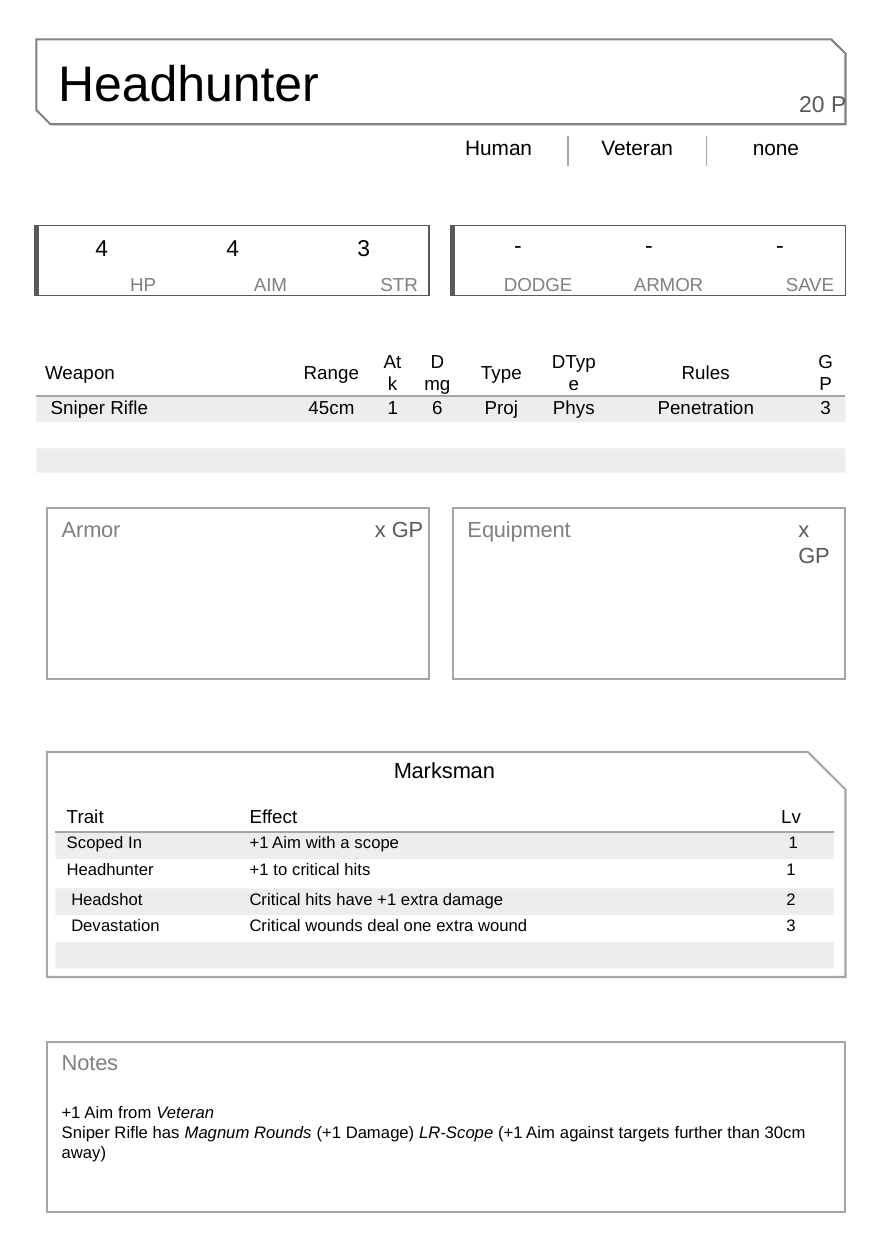

Headhunter
20 P
| Human | Veteran | none |
| --- | --- | --- |
| - | - | - |
| --- | --- | --- |
| DODGE | ARMOR | SAVE |
| 4 | 4 | 3 |
| --- | --- | --- |
| HP | AIM | STR |
| Weapon | Range | Atk | Dmg | Type | DType | Rules | GP |
| --- | --- | --- | --- | --- | --- | --- | --- |
| Sniper Rifle | 45cm | 1 | 6 | Proj | Phys | Penetration | 3 |
|  |  |  |  |  |  |  |  |
|  |  |  |  |  |  |  |  |
Armor

x GP
Equipment

x GP
Marksman

| Trait | Effect | Lv |
| --- | --- | --- |
| Scoped In | +1 Aim with a scope | 1 |
| Headhunter | +1 to critical hits | 1 |
| Headshot | Critical hits have +1 extra damage | 2 |
| Devastation | Critical wounds deal one extra wound | 3 |
|  |  |  |
Notes

+1 Aim from Veteran
Sniper Rifle has Magnum Rounds (+1 Damage) LR-Scope (+1 Aim against targets further than 30cm away)